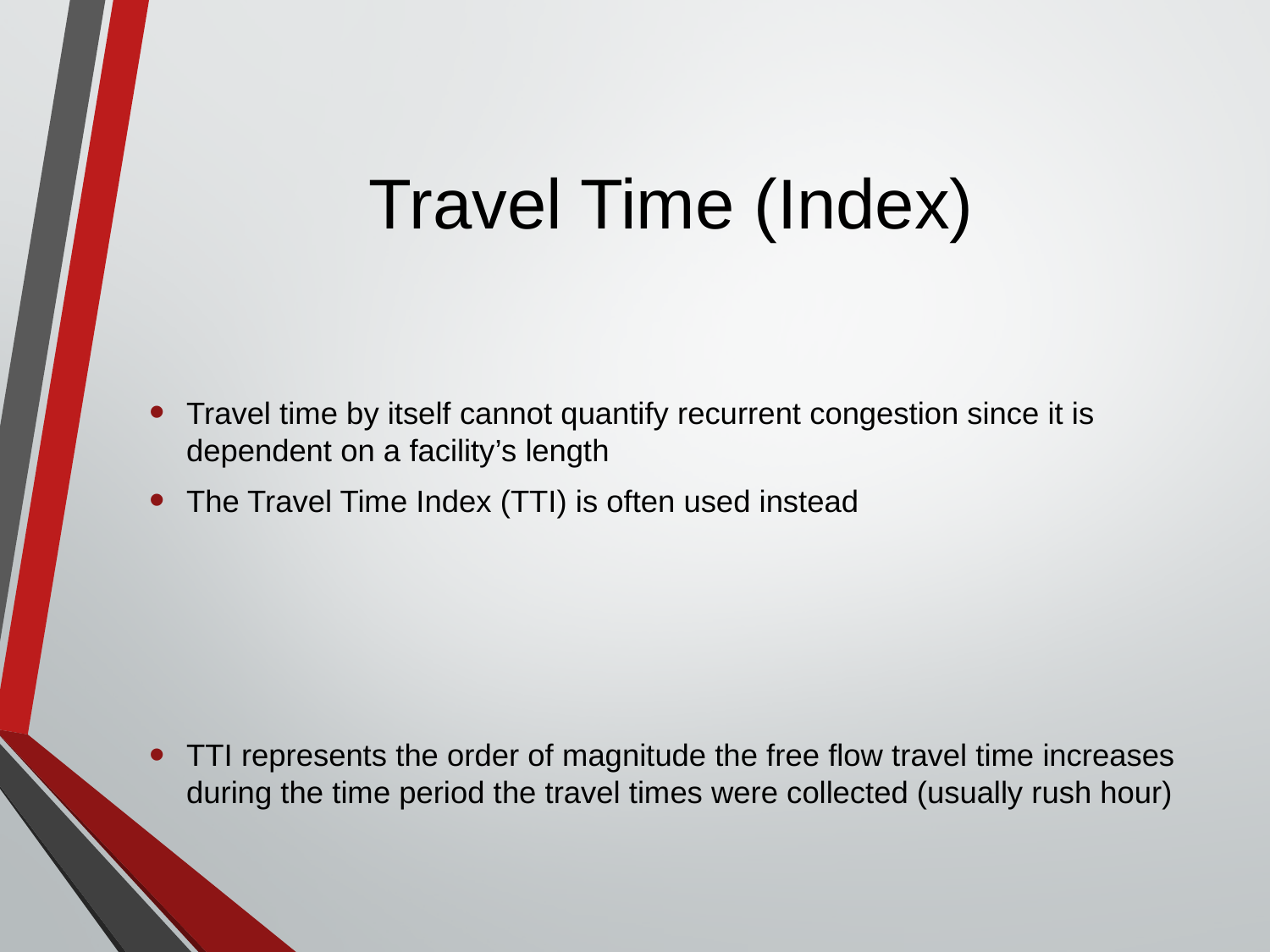

# Travel Time (Index)
Travel time by itself cannot quantify recurrent congestion since it is dependent on a facility’s length
The Travel Time Index (TTI) is often used instead

TTI represents the order of magnitude the free flow travel time increases during the time period the travel times were collected (usually rush hour)